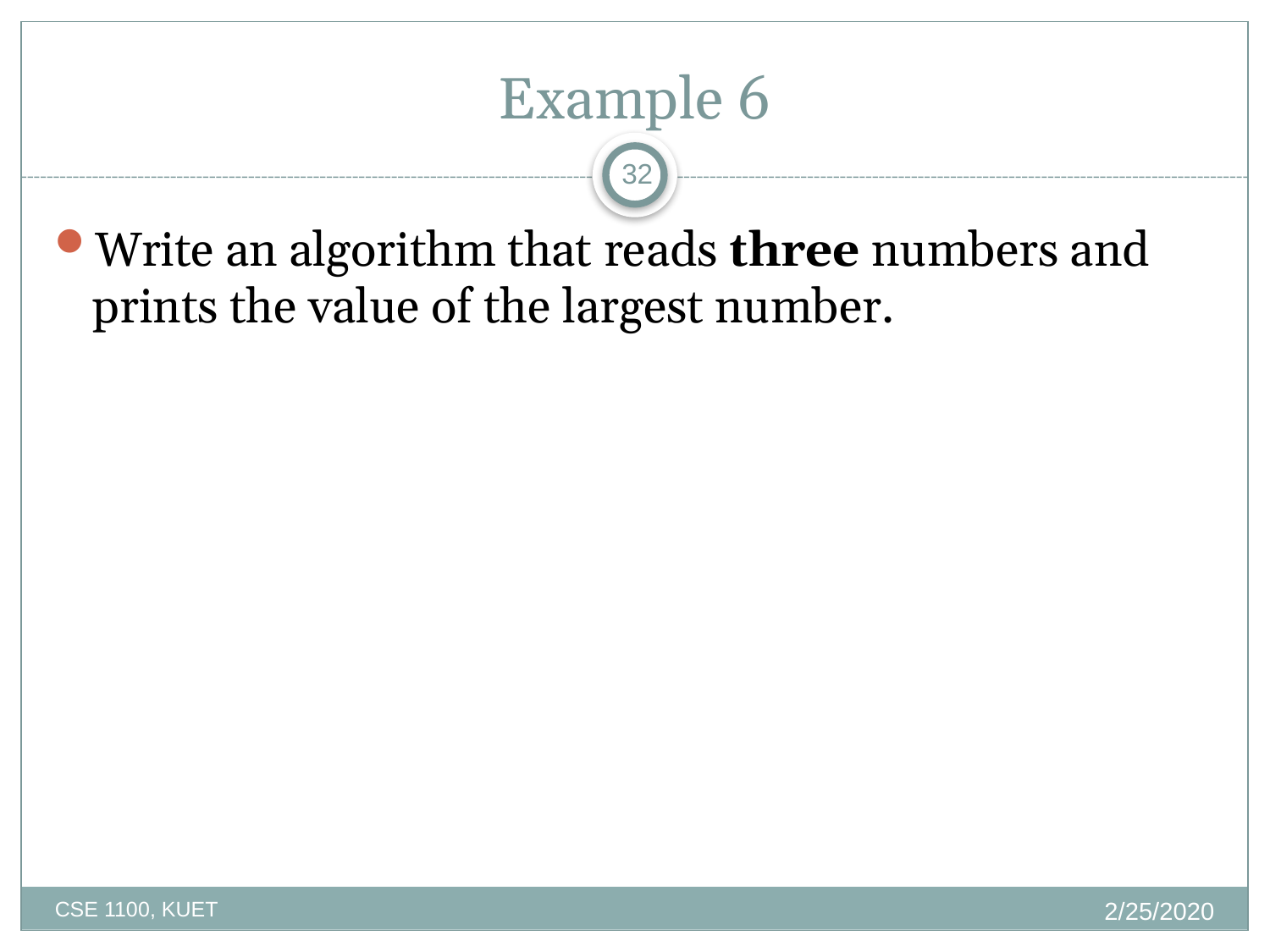

Example 6
32
Write an algorithm that reads three numbers and prints the value of the largest number.
2/25/2020
CSE 1100, KUET